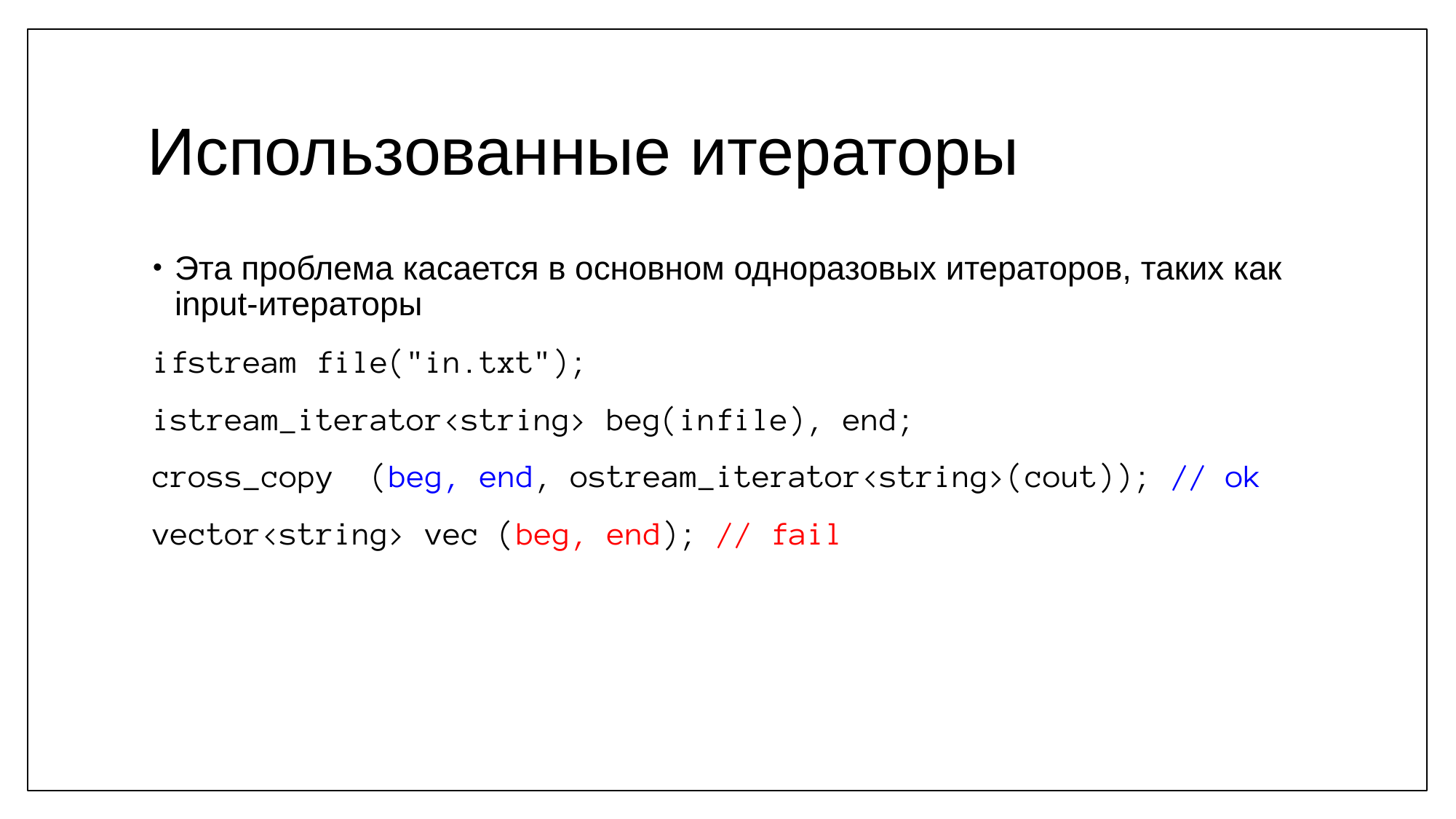

# Использованные итераторы
Эта проблема касается в основном одноразовых итераторов, таких как input-итераторы
ifstream file("in.txt");
istream_iterator<string> beg(infile), end;
cross_copy  (beg, end, ostream_iterator<string>(cout)); // ok
vector<string> vec (beg, end); // fail